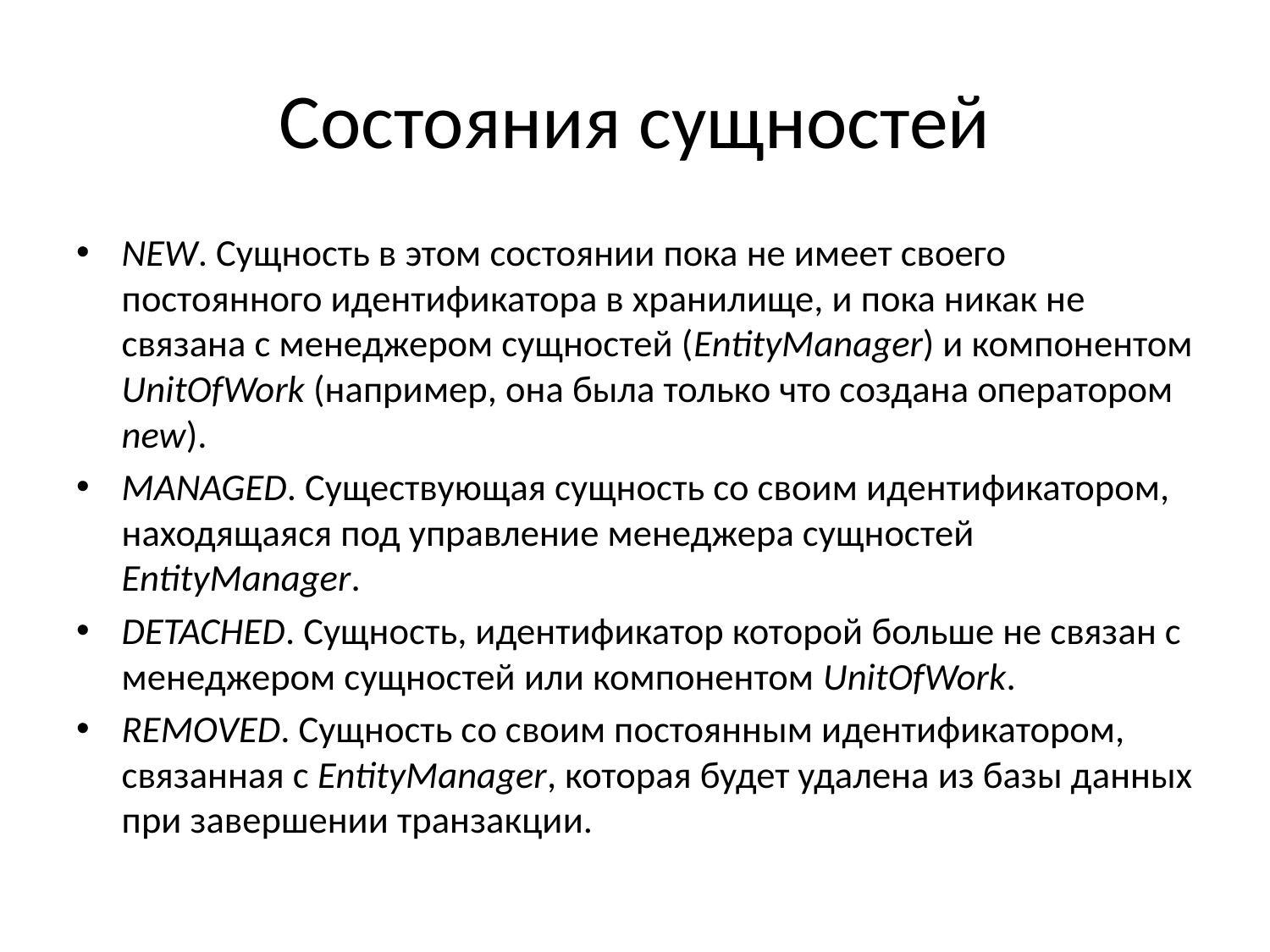

# Состояния сущностей
NEW. Сущность в этом состоянии пока не имеет своего постоянного идентификатора в хранилище, и пока никак не связана с менеджером сущностей (EntityManager) и компонентом UnitOfWork (например, она была только что создана оператором new).
MANAGED. Существующая сущность со своим идентификатором, находящаяся под управление менеджера сущностей EntityManager.
DETACHED. Сущность, идентификатор которой больше не связан с менеджером сущностей или компонентом UnitOfWork.
REMOVED. Сущность со своим постоянным идентификатором, связанная с EntityManager, которая будет удалена из базы данных при завершении транзакции.